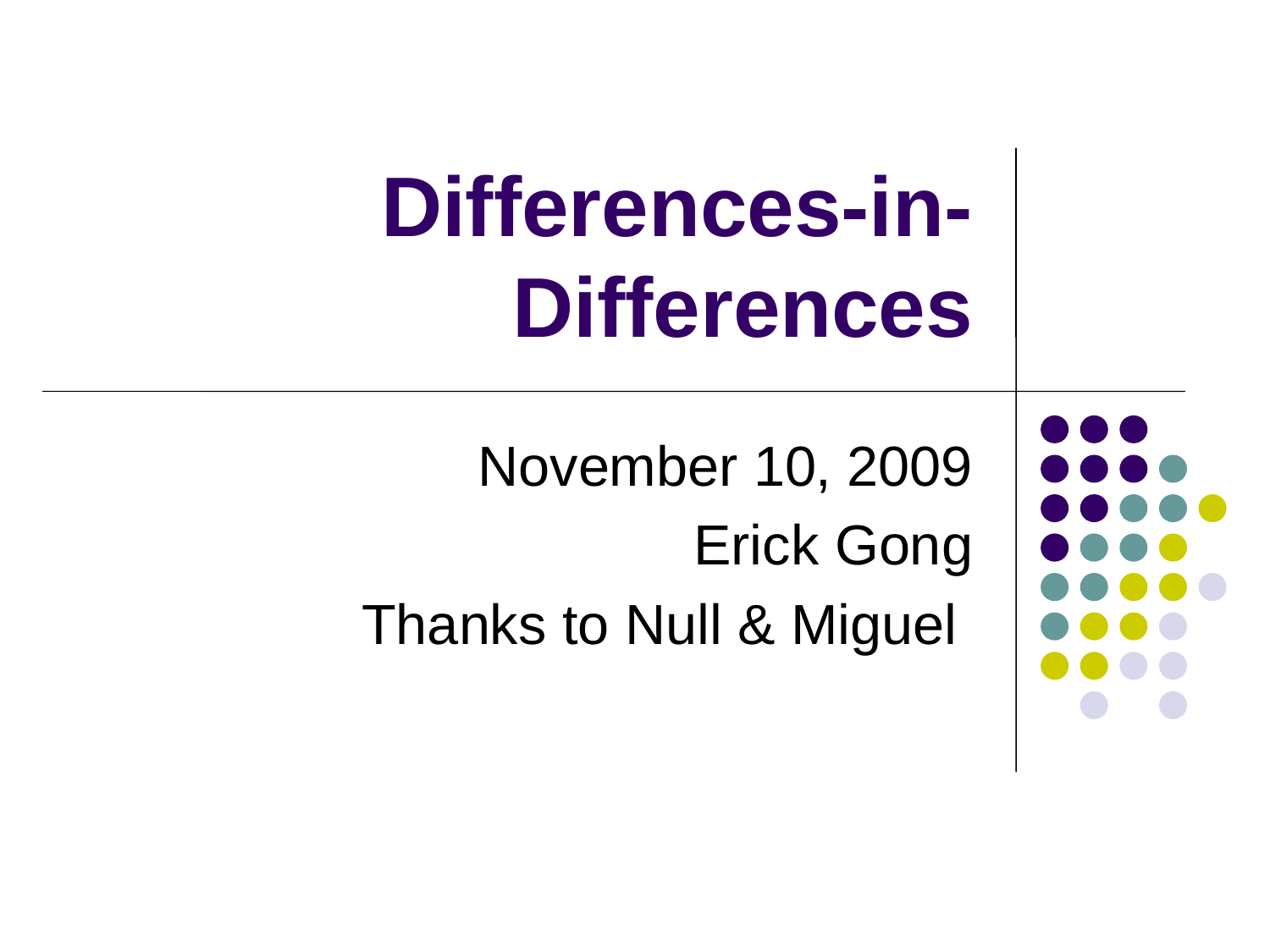

# Differences-in-Differences
November 10, 2009
Erick Gong
Thanks to Null & Miguel